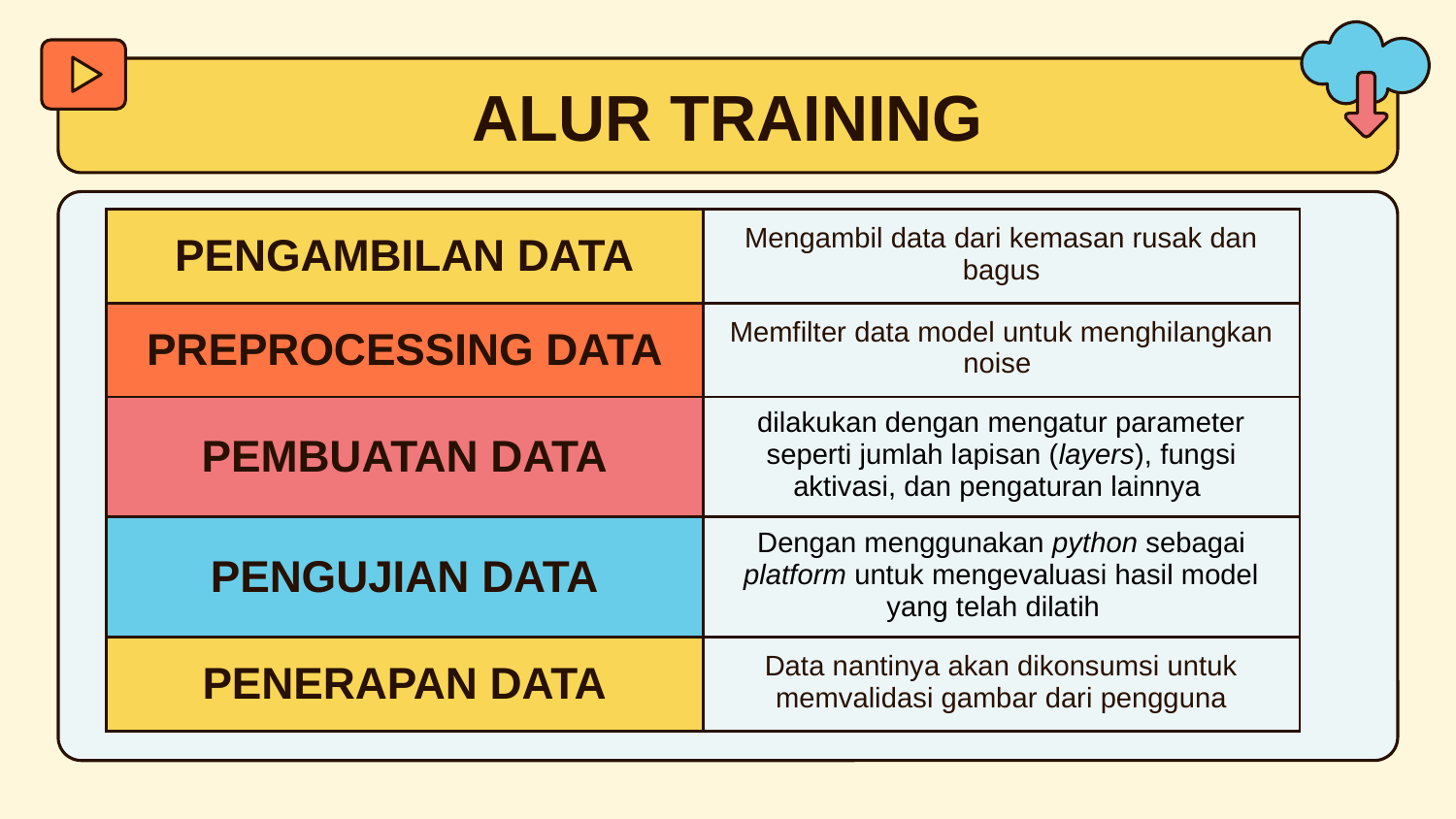

# ALUR TRAINING
| PENGAMBILAN DATA | Mengambil data dari kemasan rusak dan bagus |
| --- | --- |
| PREPROCESSING DATA | Memfilter data model untuk menghilangkan noise |
| PEMBUATAN DATA | dilakukan dengan mengatur parameter seperti jumlah lapisan (layers), fungsi aktivasi, dan pengaturan lainnya |
| PENGUJIAN DATA | Dengan menggunakan python sebagai platform untuk mengevaluasi hasil model yang telah dilatih |
| PENERAPAN DATA | Data nantinya akan dikonsumsi untuk memvalidasi gambar dari pengguna |